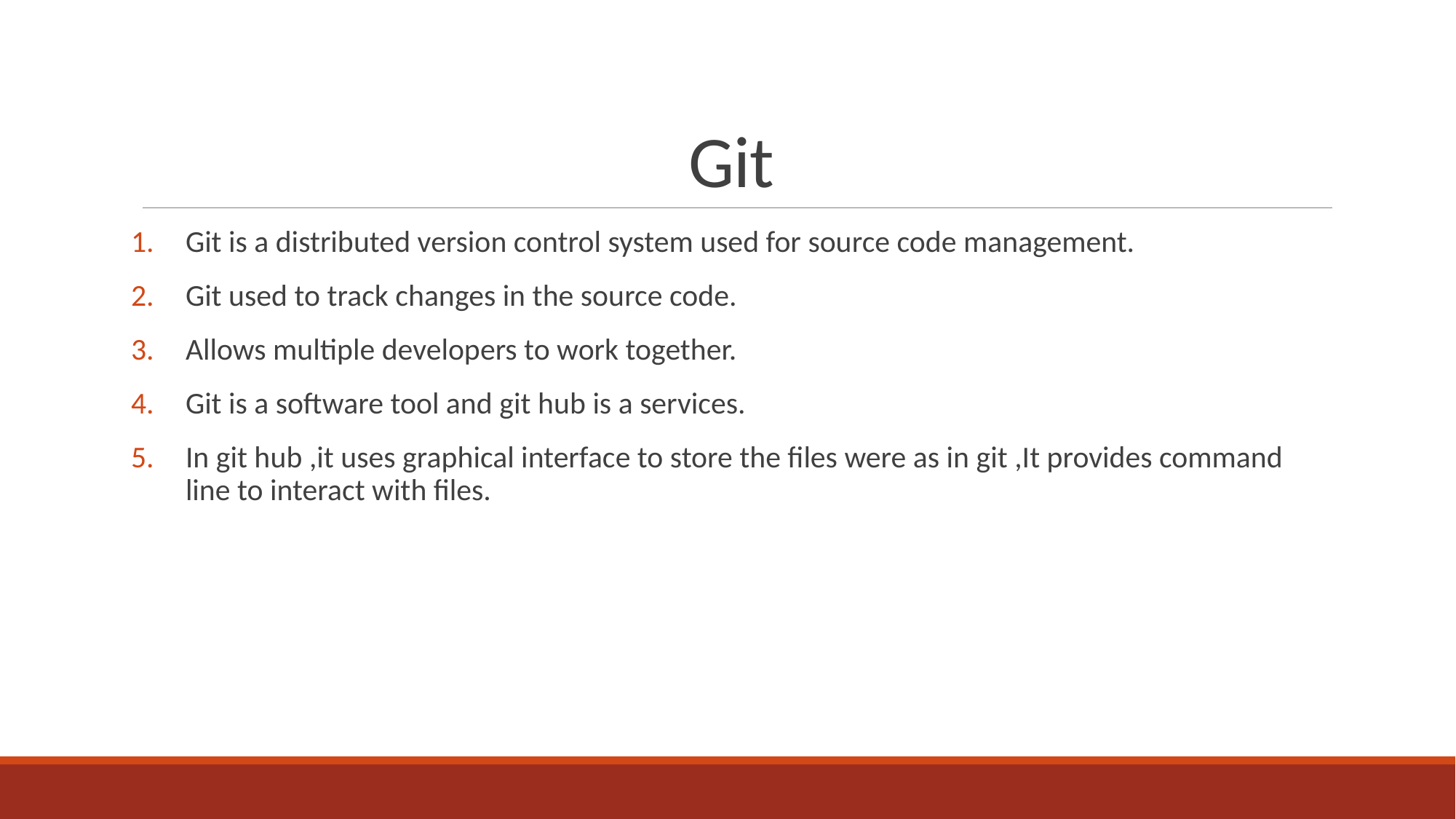

# Git
Git is a distributed version control system used for source code management.
Git used to track changes in the source code.
Allows multiple developers to work together.
Git is a software tool and git hub is a services.
In git hub ,it uses graphical interface to store the files were as in git ,It provides command line to interact with files.